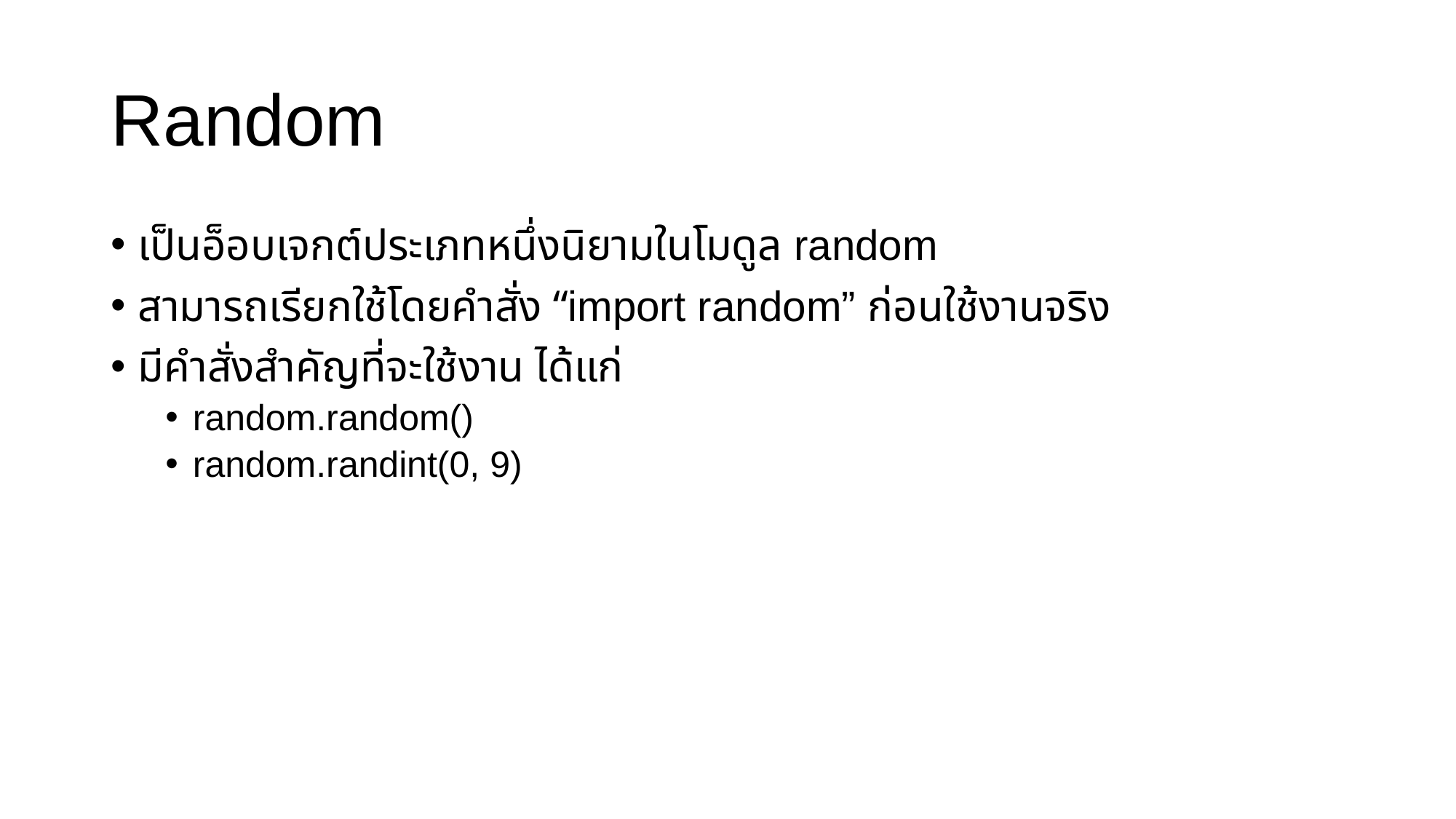

# Random
เป็นอ็อบเจกต์ประเภทหนึ่งนิยามในโมดูล random
สามารถเรียกใช้โดยคำสั่ง “import random” ก่อนใช้งานจริง
มีคำสั่งสำคัญที่จะใช้งาน ได้แก่
random.random()
random.randint(0, 9)